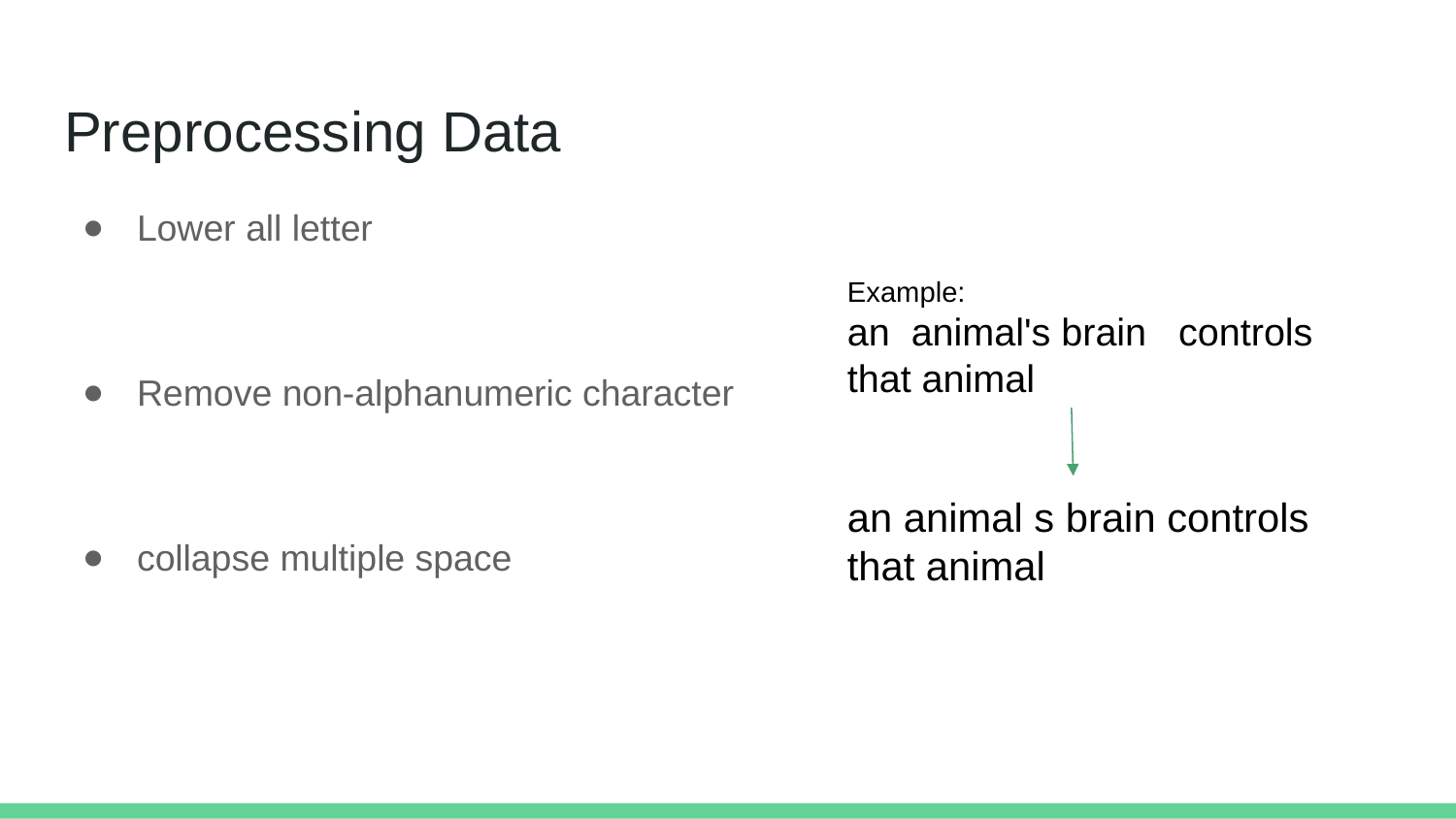

# Preprocessing Data
Lower all letter

Remove non-alphanumeric character

collapse multiple space
Example:
an  animal's brain   controls that animal

an animal s brain controls that animal